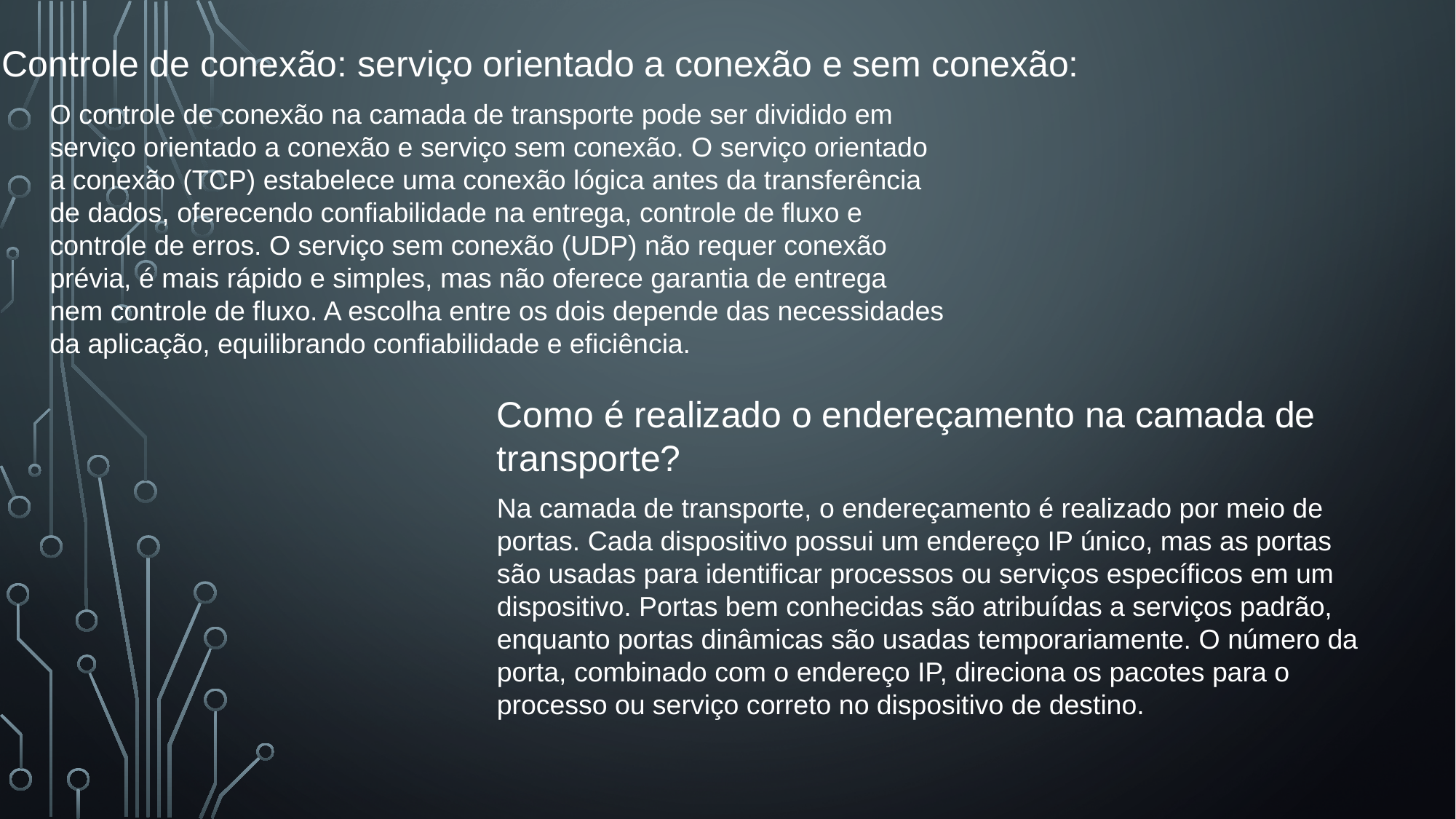

Controle de conexão: serviço orientado a conexão e sem conexão:
O controle de conexão na camada de transporte pode ser dividido em serviço orientado a conexão e serviço sem conexão. O serviço orientado a conexão (TCP) estabelece uma conexão lógica antes da transferência de dados, oferecendo confiabilidade na entrega, controle de fluxo e controle de erros. O serviço sem conexão (UDP) não requer conexão prévia, é mais rápido e simples, mas não oferece garantia de entrega nem controle de fluxo. A escolha entre os dois depende das necessidades da aplicação, equilibrando confiabilidade e eficiência.
Como é realizado o endereçamento na camada de transporte?
Na camada de transporte, o endereçamento é realizado por meio de portas. Cada dispositivo possui um endereço IP único, mas as portas são usadas para identificar processos ou serviços específicos em um dispositivo. Portas bem conhecidas são atribuídas a serviços padrão, enquanto portas dinâmicas são usadas temporariamente. O número da porta, combinado com o endereço IP, direciona os pacotes para o processo ou serviço correto no dispositivo de destino.